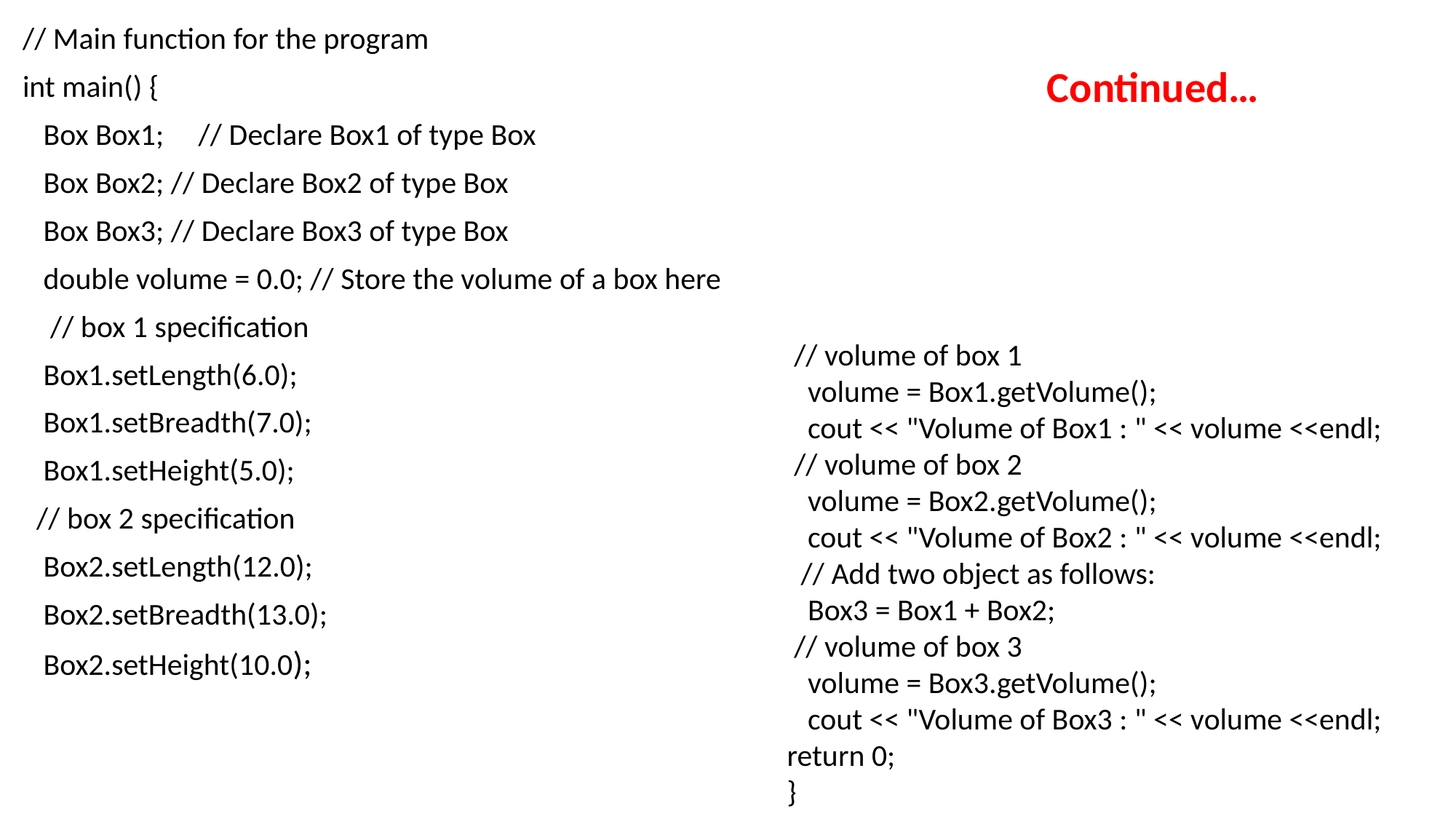

// Main function for the program
int main() {
   Box Box1;     // Declare Box1 of type Box
   Box Box2; // Declare Box2 of type Box
   Box Box3; // Declare Box3 of type Box
   double volume = 0.0; // Store the volume of a box here
    // box 1 specification
   Box1.setLength(6.0);
   Box1.setBreadth(7.0);
   Box1.setHeight(5.0);
  // box 2 specification
   Box2.setLength(12.0);
   Box2.setBreadth(13.0);
   Box2.setHeight(10.0);
Continued…
 // volume of box 1
   volume = Box1.getVolume();
   cout << "Volume of Box1 : " << volume <<endl;
 // volume of box 2
   volume = Box2.getVolume();
   cout << "Volume of Box2 : " << volume <<endl;
  // Add two object as follows:
   Box3 = Box1 + Box2;
 // volume of box 3
   volume = Box3.getVolume();
   cout << "Volume of Box3 : " << volume <<endl;
return 0;
}